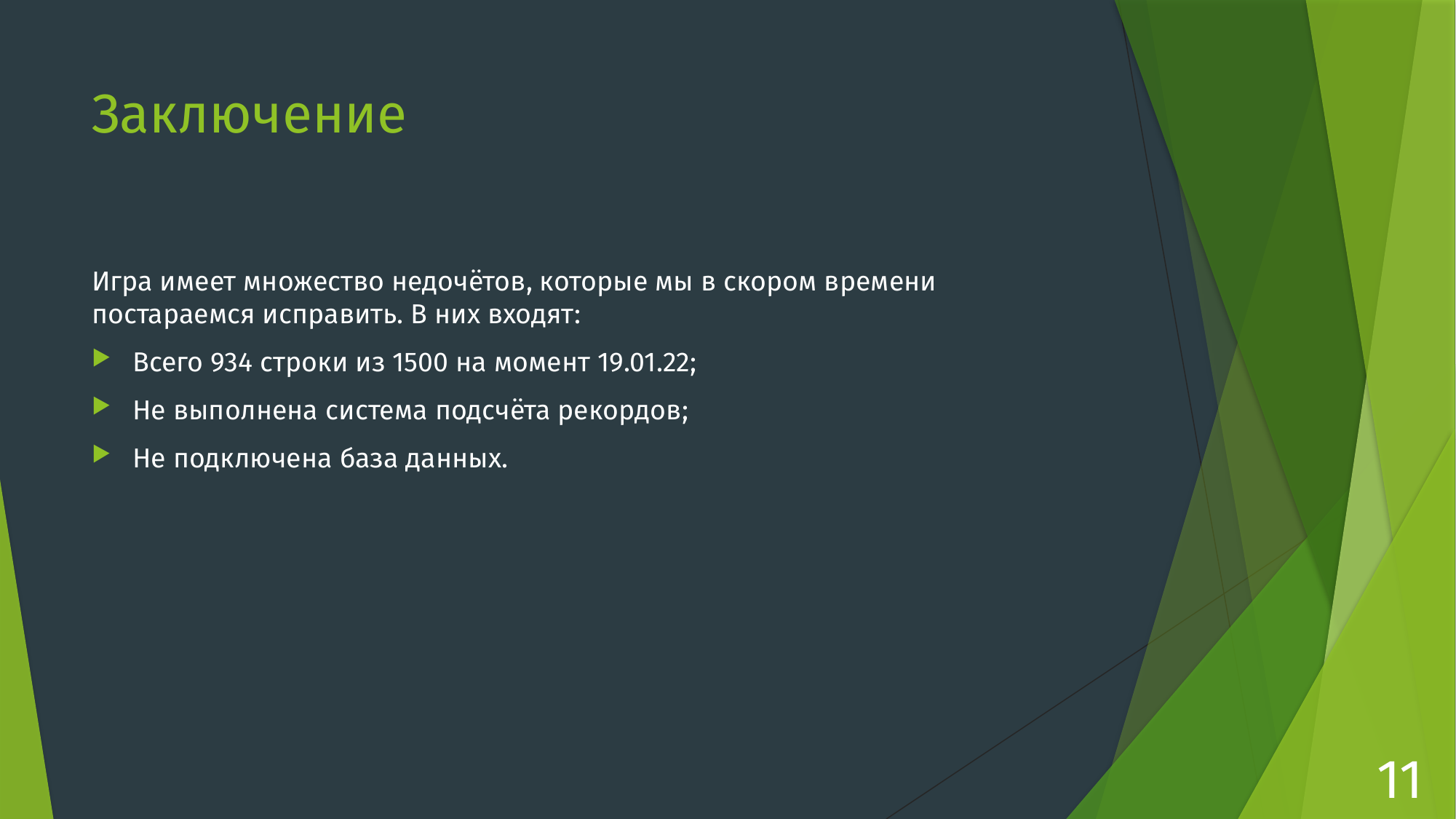

# Заключение
Игра имеет множество недочётов, которые мы в скором времени постараемся исправить. В них входят:
Всего 934 строки из 1500 на момент 19.01.22;
Не выполнена система подсчёта рекордов;
Не подключена база данных.
11